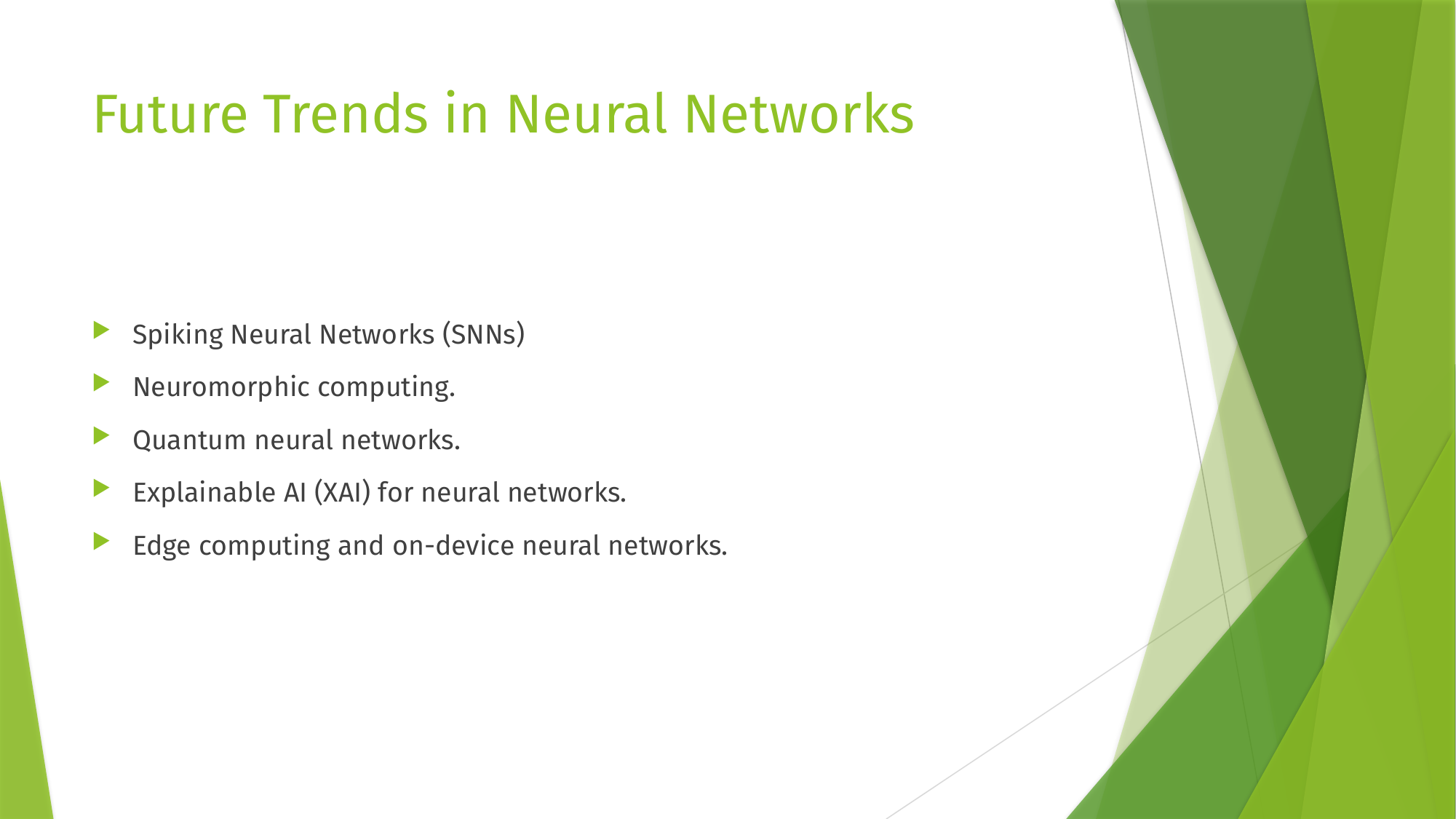

# Future Trends in Neural Networks

Spiking Neural Networks (SNNs)
Neuromorphic computing.
Quantum neural networks.
Explainable AI (XAI) for neural networks.
Edge computing and on-device neural networks.